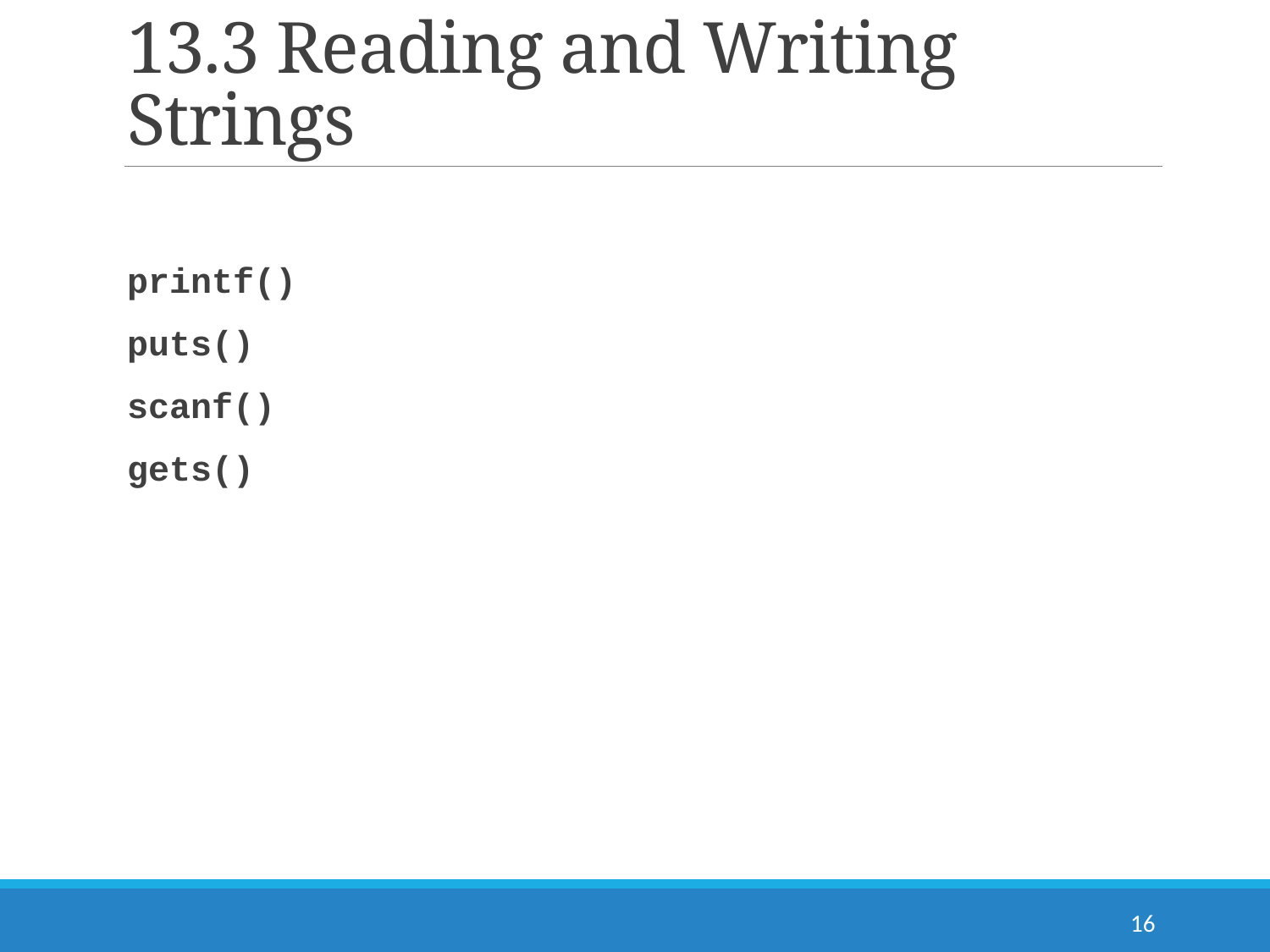

# 13.3 Reading and Writing Strings
printf()
puts()
scanf()
gets()

16